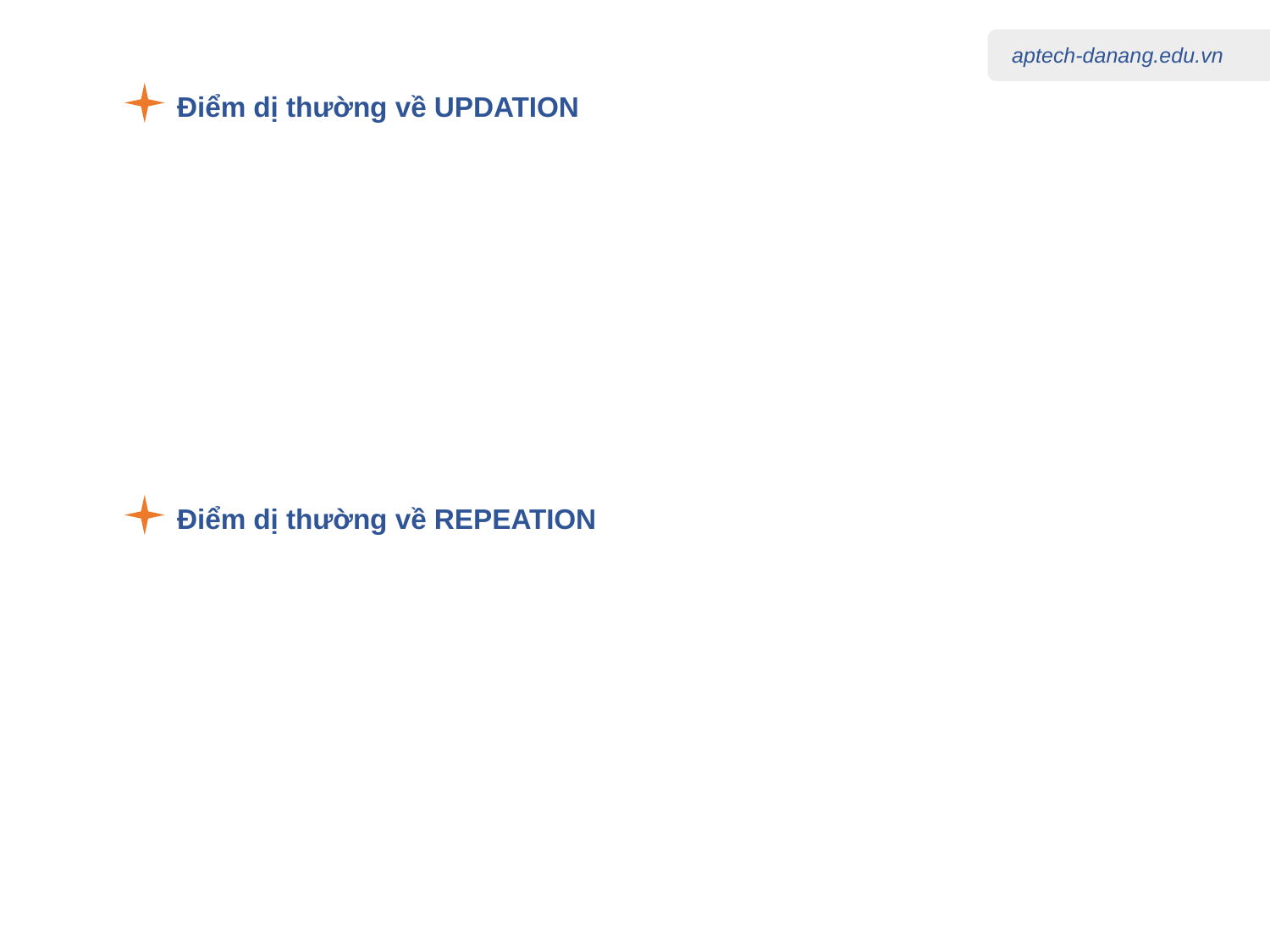

Điểm dị thường về UPDATION

Điểm dị thường về REPEATION